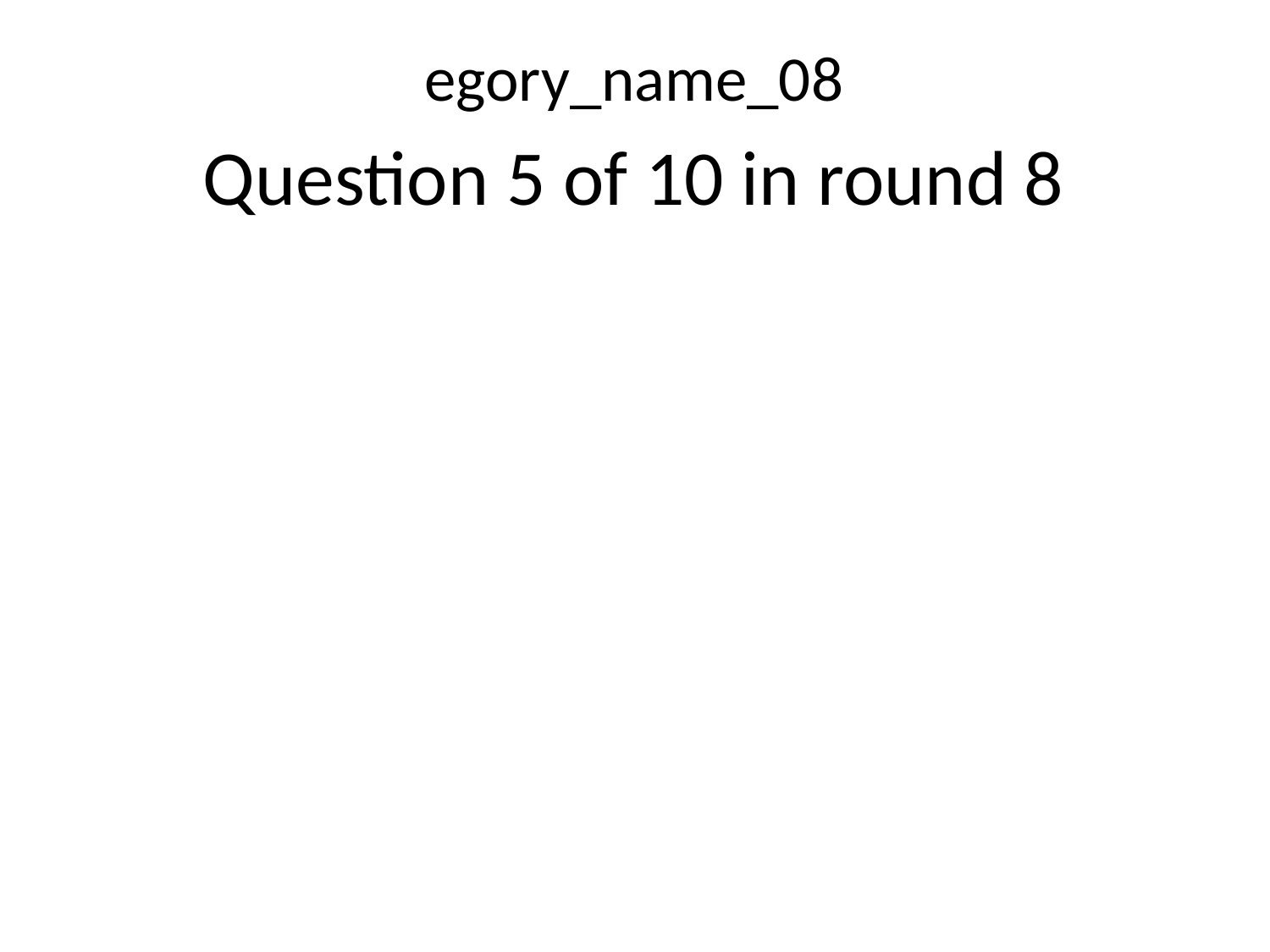

egory_name_08
Question 5 of 10 in round 8